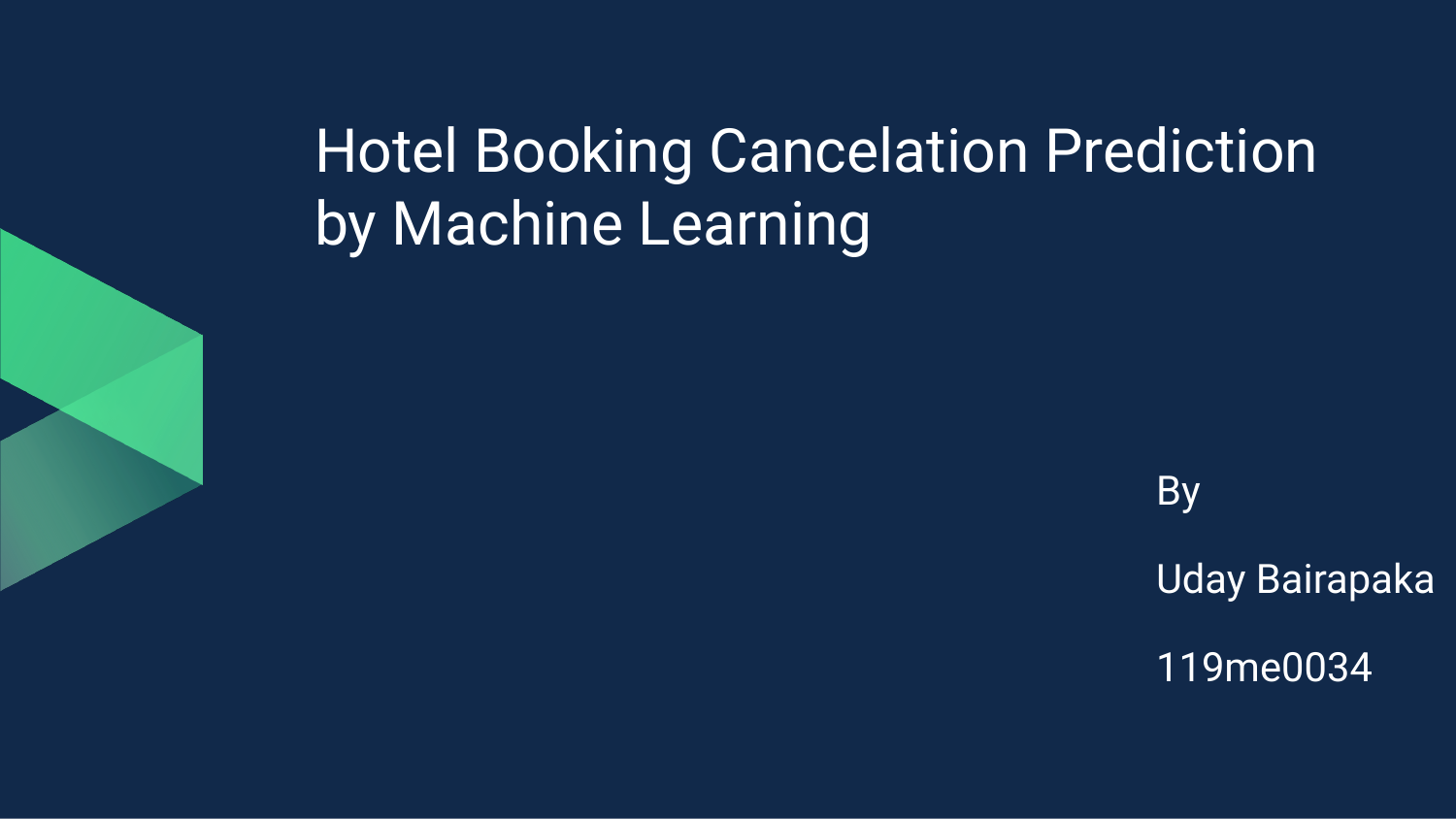

# Hotel Booking Cancelation Prediction by Machine Learning
By
Uday Bairapaka
119me0034